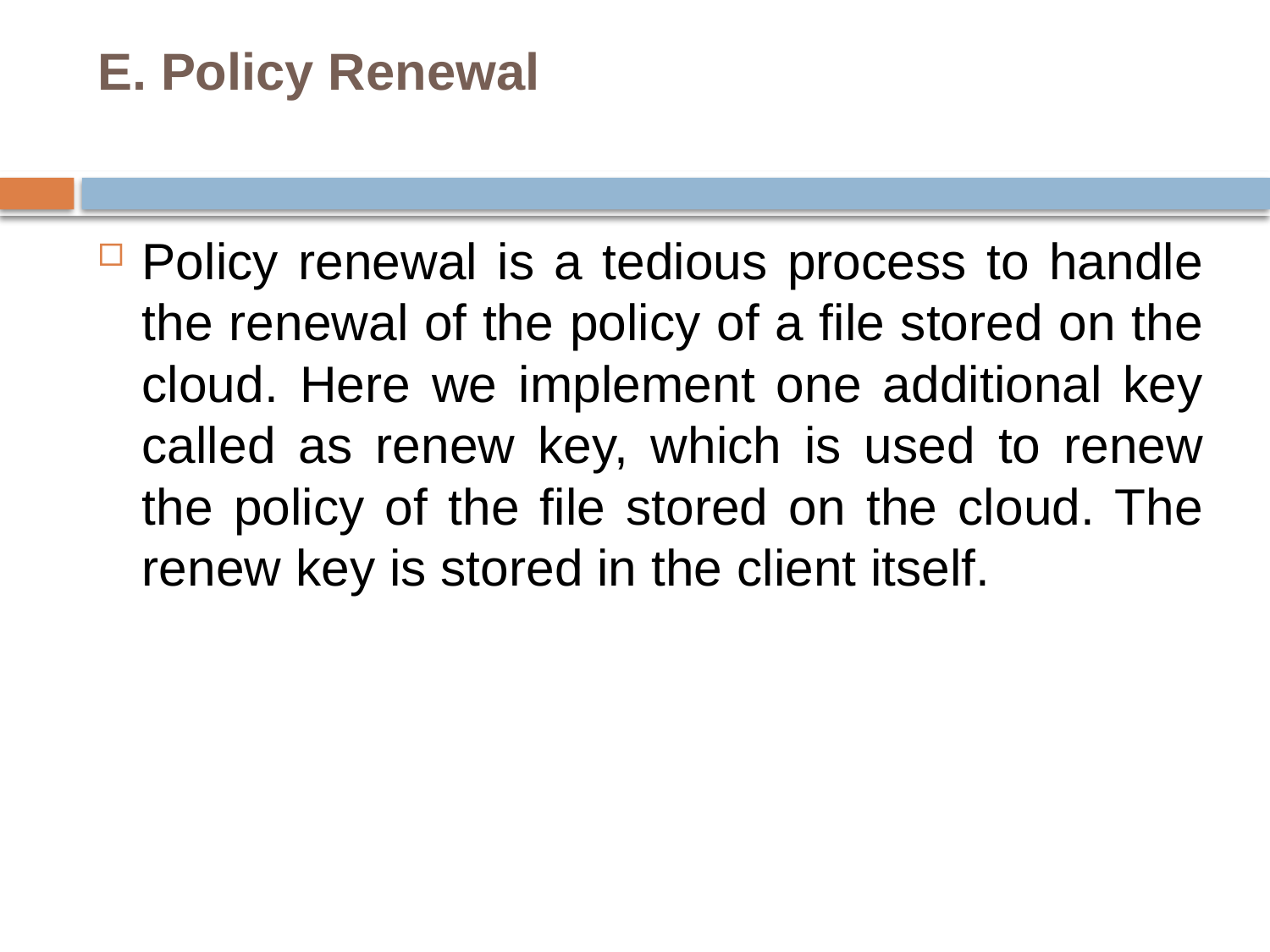

# E. Policy Renewal
Policy renewal is a tedious process to handle the renewal of the policy of a file stored on the cloud. Here we implement one additional key called as renew key, which is used to renew the policy of the file stored on the cloud. The renew key is stored in the client itself.